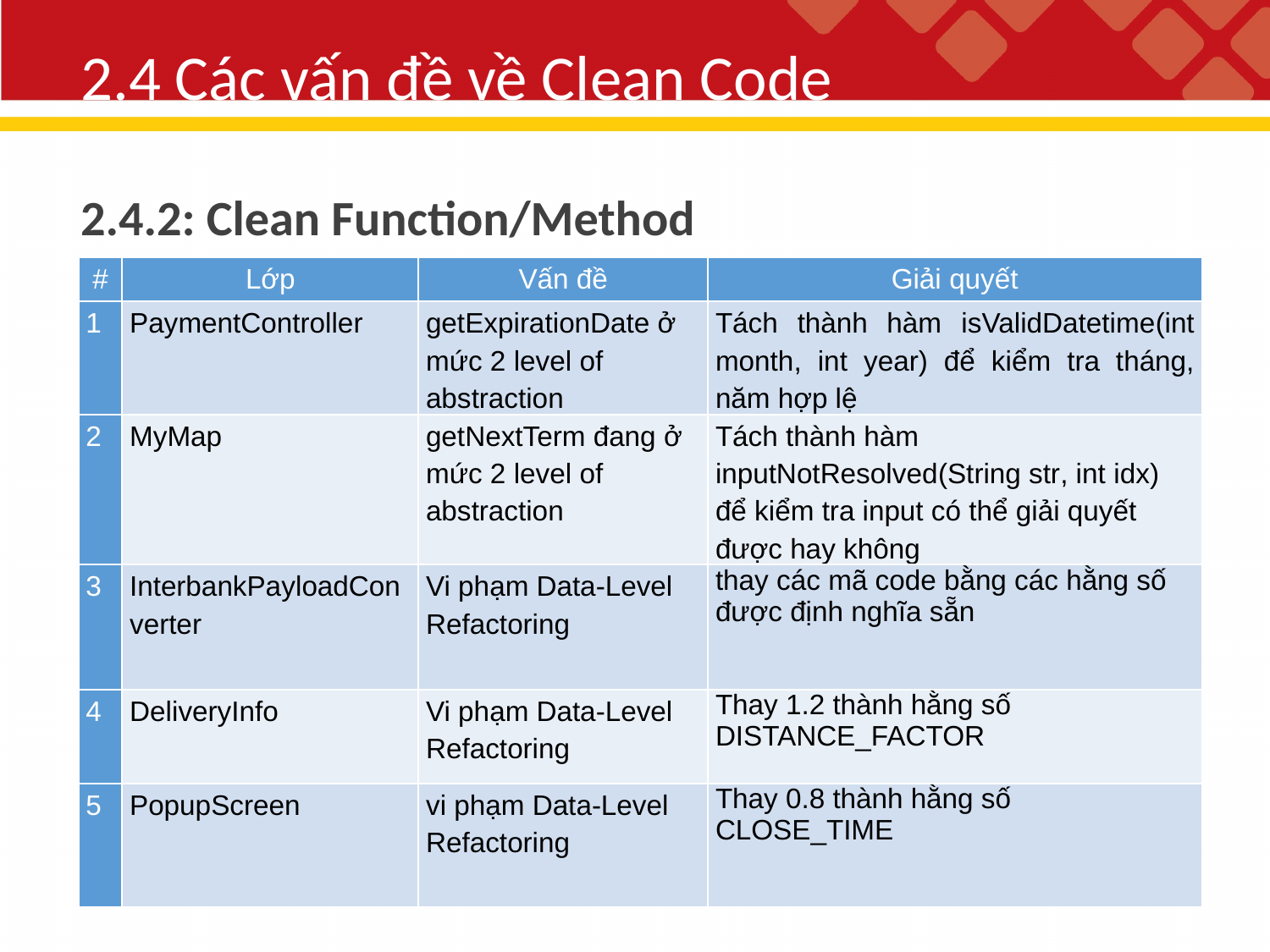

# 2.4 Các vấn đề về Clean Code
2.4.2: Clean Function/Method

| # | Lớp | Vấn đề | Giải quyết |
| --- | --- | --- | --- |
| 1 | PaymentController | getExpirationDate ở mức 2 level of abstraction | Tách thành hàm isValidDatetime(int month, int year) để kiểm tra tháng, năm hợp lệ |
| 2 | MyMap | getNextTerm đang ở mức 2 level of abstraction | Tách thành hàm inputNotResolved(String str, int idx) để kiểm tra input có thể giải quyết được hay không |
| 3 | InterbankPayloadConverter | Vi phạm Data-Level Refactoring | thay các mã code bằng các hằng số được định nghĩa sẵn |
| 4 | DeliveryInfo | Vi phạm Data-Level Refactoring | Thay 1.2 thành hằng số DISTANCE\_FACTOR |
| 5 | PopupScreen | vi phạm Data-Level Refactoring | Thay 0.8 thành hằng số CLOSE\_TIME |